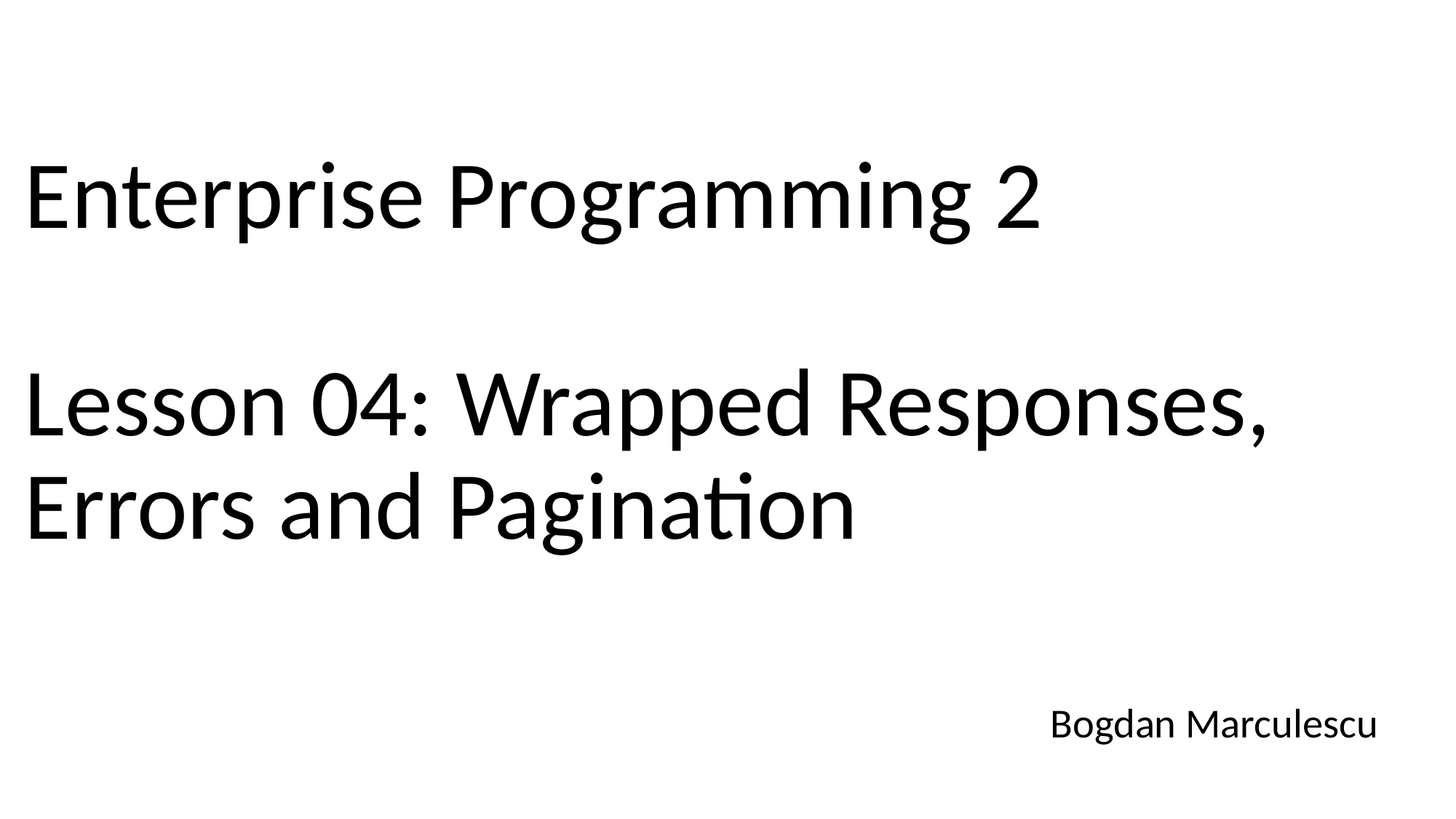

# Enterprise Programming 2 Lesson 04: Wrapped Responses, Errors and Pagination
Bogdan Marculescu